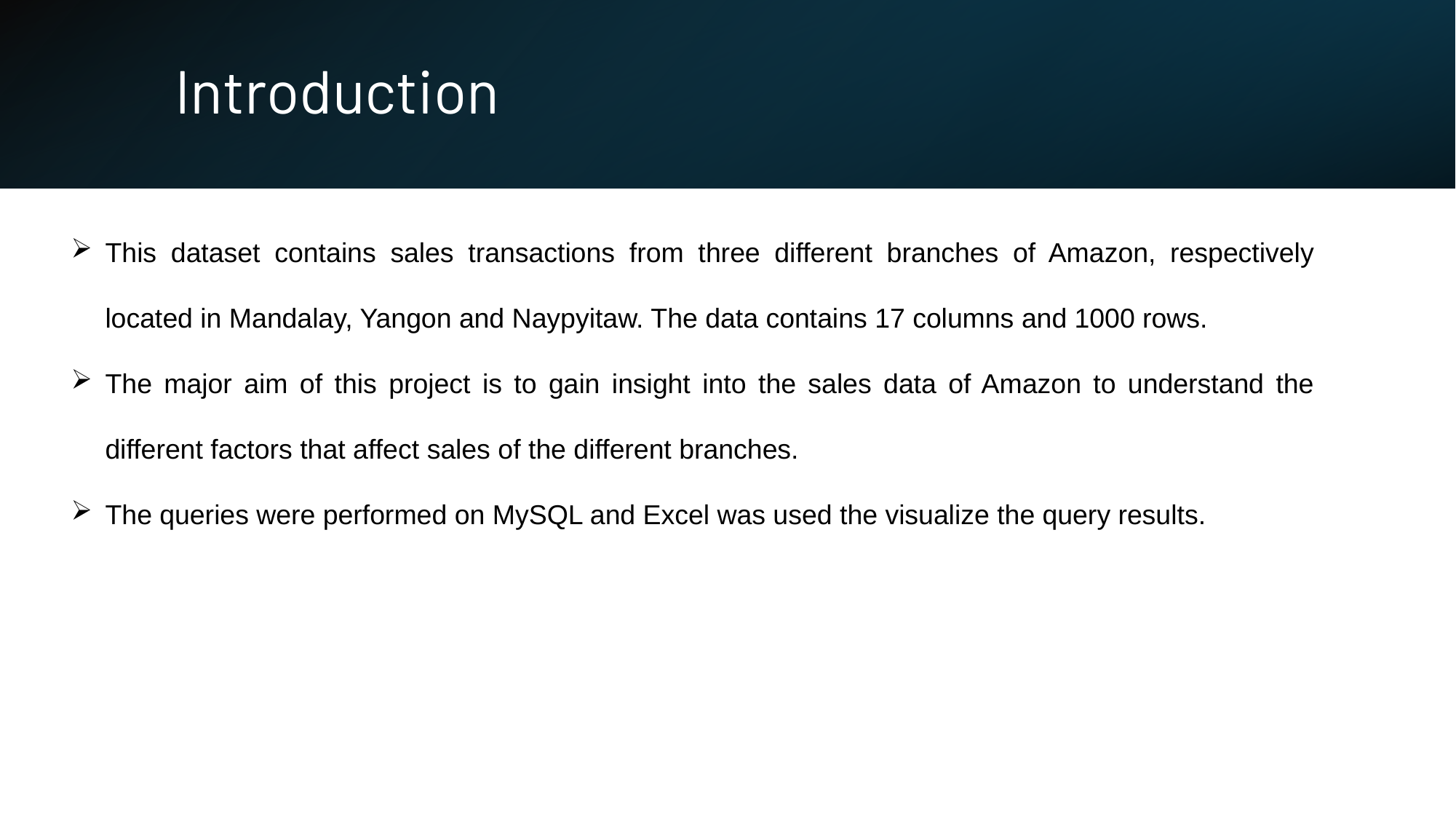

# Introduction
This dataset contains sales transactions from three different branches of Amazon, respectively located in Mandalay, Yangon and Naypyitaw. The data contains 17 columns and 1000 rows.
The major aim of this project is to gain insight into the sales data of Amazon to understand the different factors that affect sales of the different branches.
The queries were performed on MySQL and Excel was used the visualize the query results.